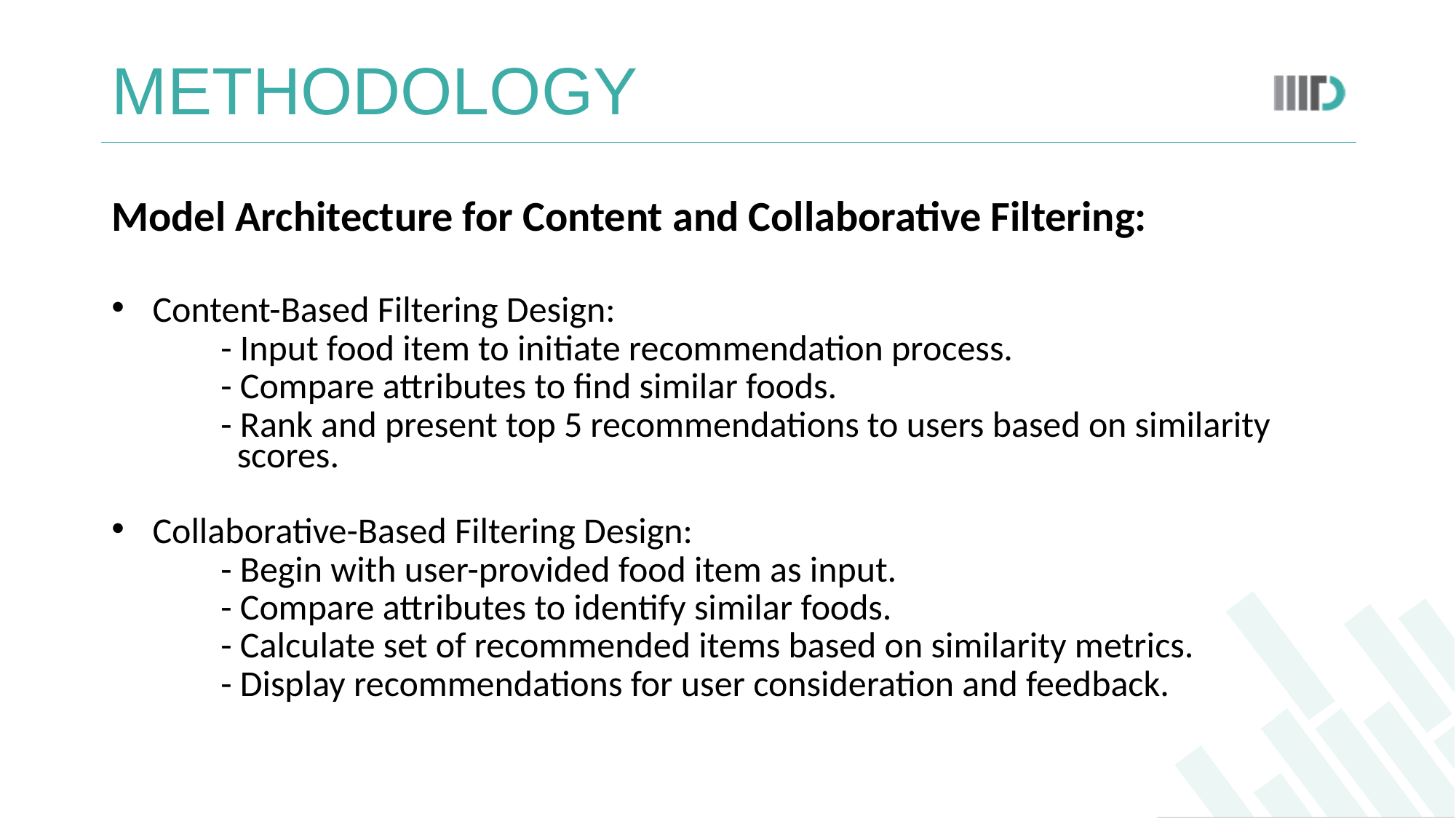

# METHODOLOGY
Model Architecture for Content and Collaborative Filtering:

Content-Based Filtering Design:
   	- Input food item to initiate recommendation process.
  	- Compare attributes to find similar foods.
   	- Rank and present top 5 recommendations to users based on similarity 	  	  scores.

Collaborative-Based Filtering Design:
   	- Begin with user-provided food item as input.
   	- Compare attributes to identify similar foods.
   	- Calculate set of recommended items based on similarity metrics.
   	- Display recommendations for user consideration and feedback.